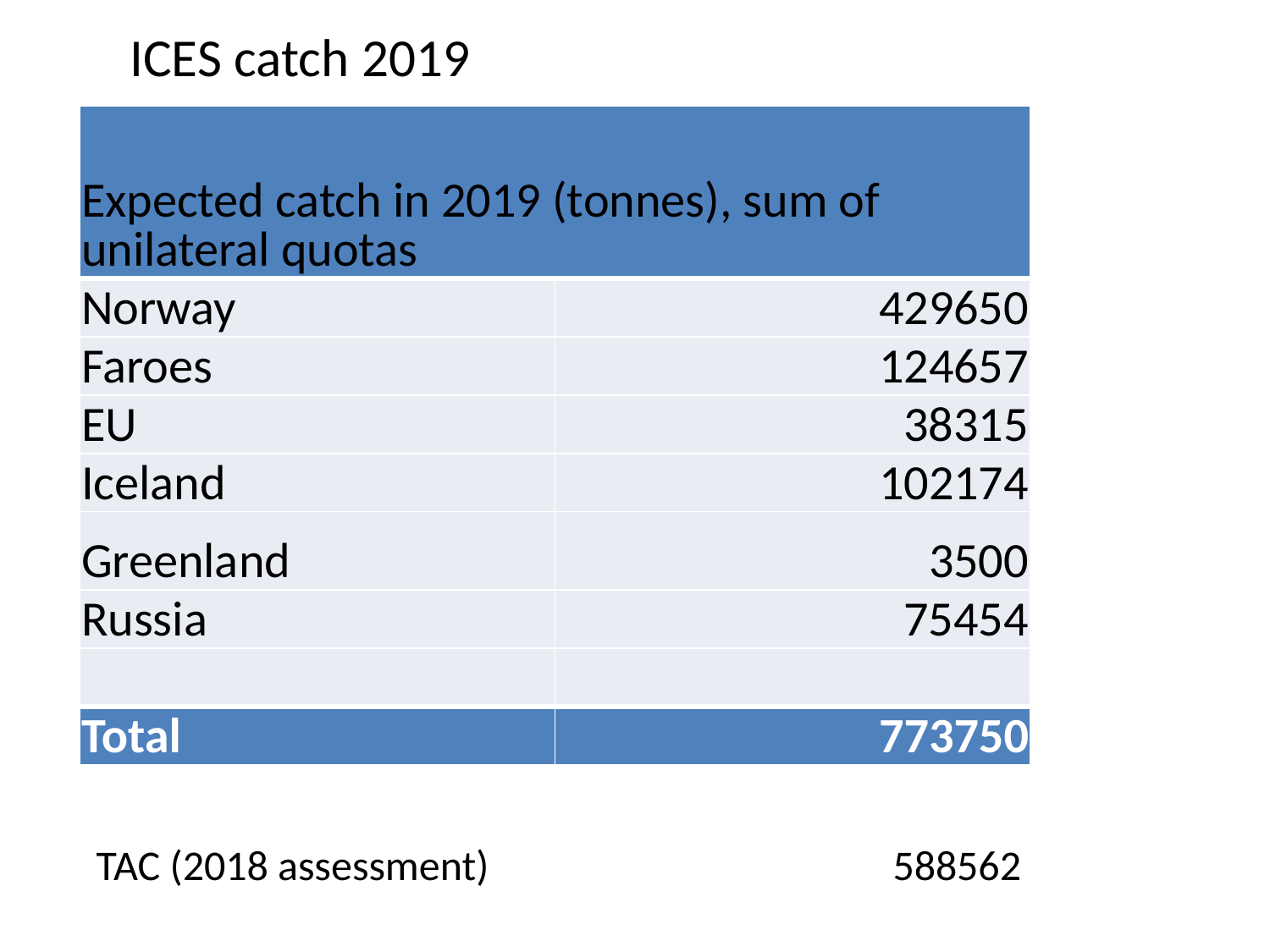

# ICES catch 2019
| Expected catch in 2019 (tonnes), sum of unilateral quotas |  |
| --- | --- |
| Norway | 429650 |
| Faroes | 124657 |
| EU | 38315 |
| Iceland | 102174 |
| Greenland | 3500 |
| Russia | 75454 |
|  |  |
| Total | 773750 |
TAC (2018 assessment)
588562